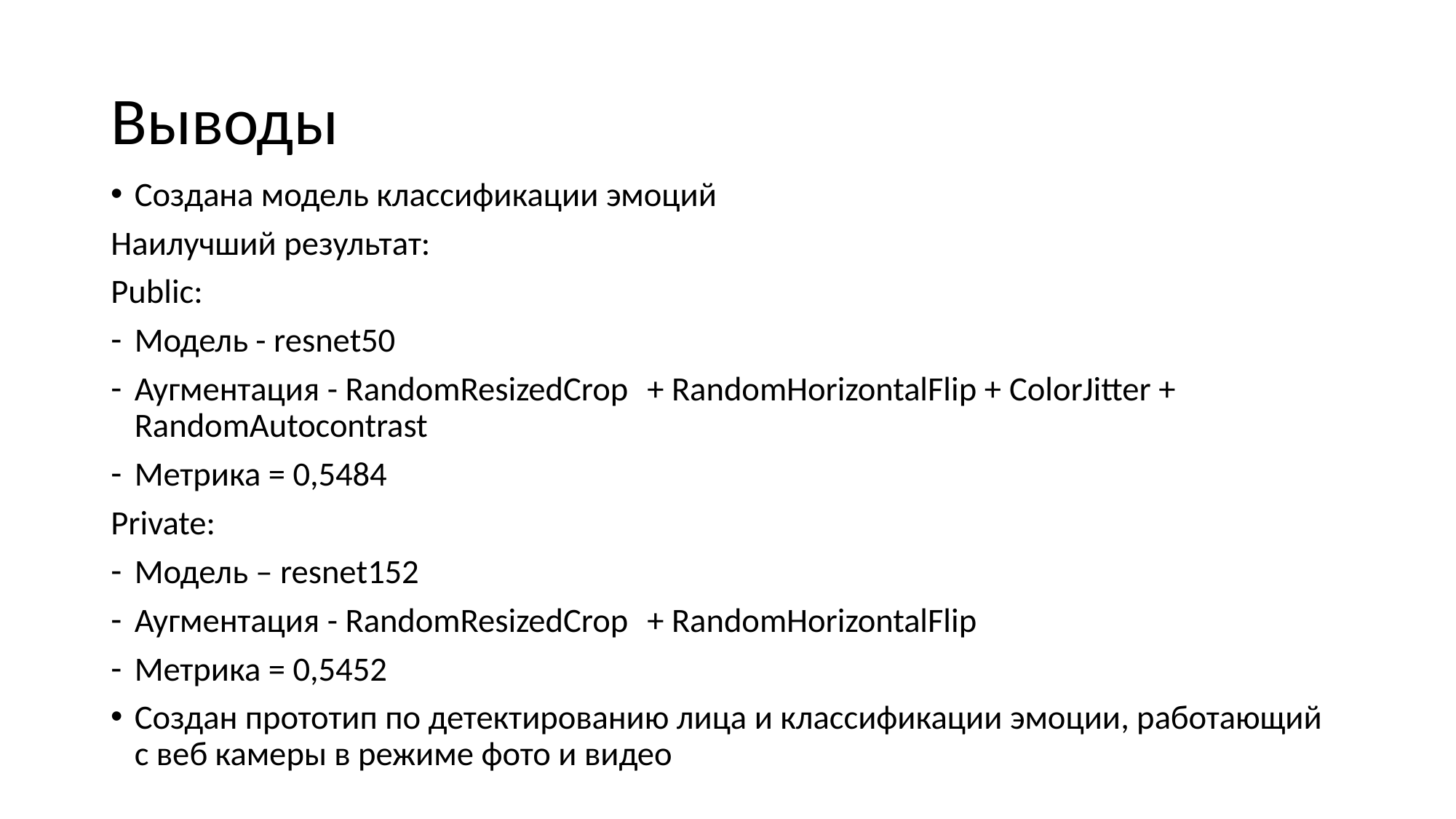

# Выводы
Создана модель классификации эмоций
Наилучший результат:
Public:
Модель - resnet50
Аугментация - RandomResizedCrop + RandomHorizontalFlip + ColorJitter + RandomAutocontrast
Метрика = 0,5484
Private:
Модель – resnet152
Аугментация - RandomResizedCrop + RandomHorizontalFlip
Метрика = 0,5452
Cоздан прототип по детектированию лица и классификации эмоции, работающий с веб камеры в режиме фото и видео